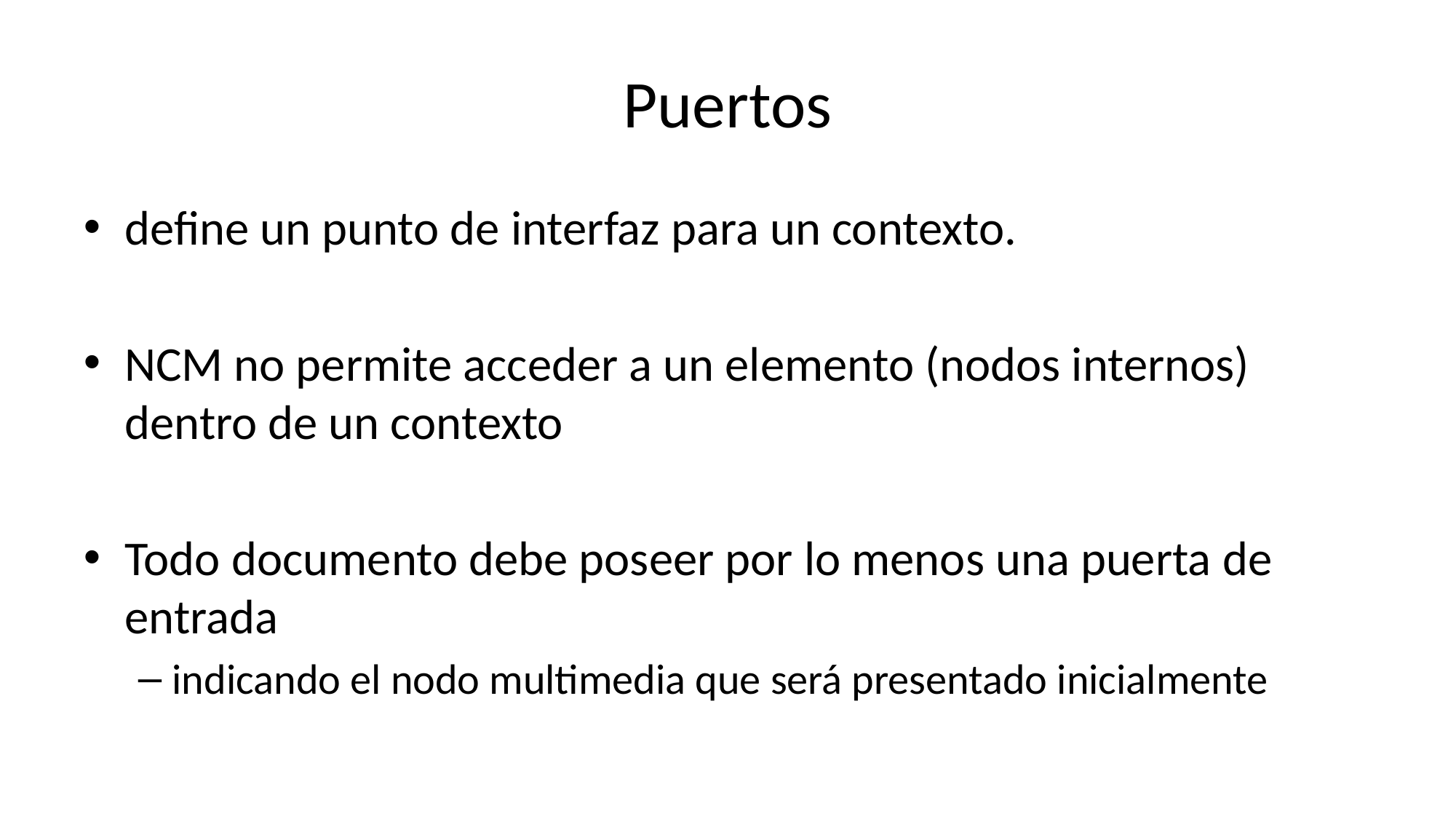

# Puertos
define un punto de interfaz para un contexto.

NCM no permite acceder a un elemento (nodos internos) dentro de un contexto

Todo documento debe poseer por lo menos una puerta de entrada
indicando el nodo multimedia que será presentado inicialmente